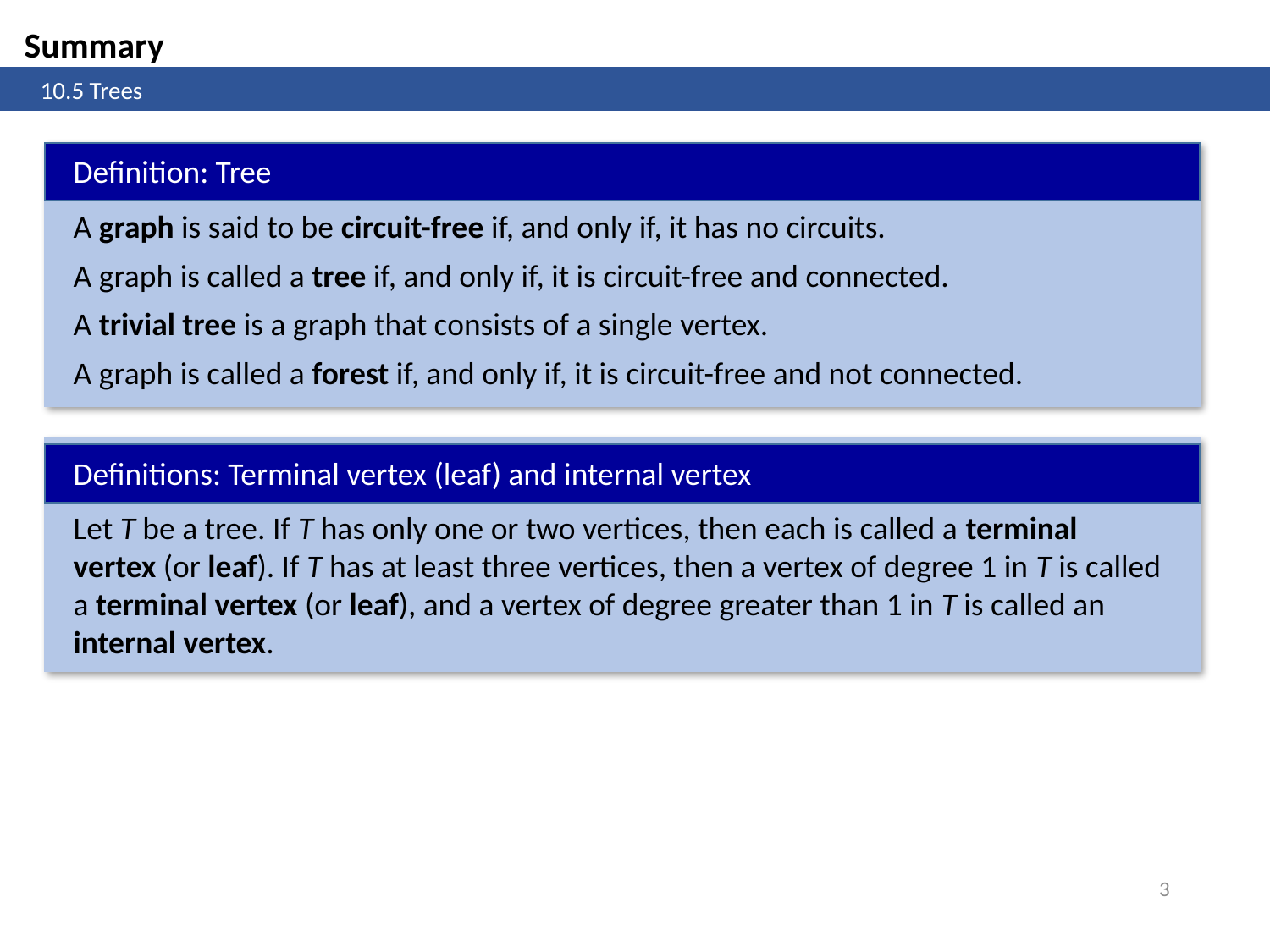

Summary

	10.5 Trees

Definition: Tree
A graph is said to be circuit-free if, and only if, it has no circuits.
A graph is called a tree if, and only if, it is circuit-free and connected.
A trivial tree is a graph that consists of a single vertex.
A graph is called a forest if, and only if, it is circuit-free and not connected.

Definitions: Terminal vertex (leaf) and internal vertex
Let T be a tree. If T has only one or two vertices, then each is called a terminal vertex (or leaf). If T has at least three vertices, then a vertex of degree 1 in T is called a terminal vertex (or leaf), and a vertex of degree greater than 1 in T is called an internal vertex.
3